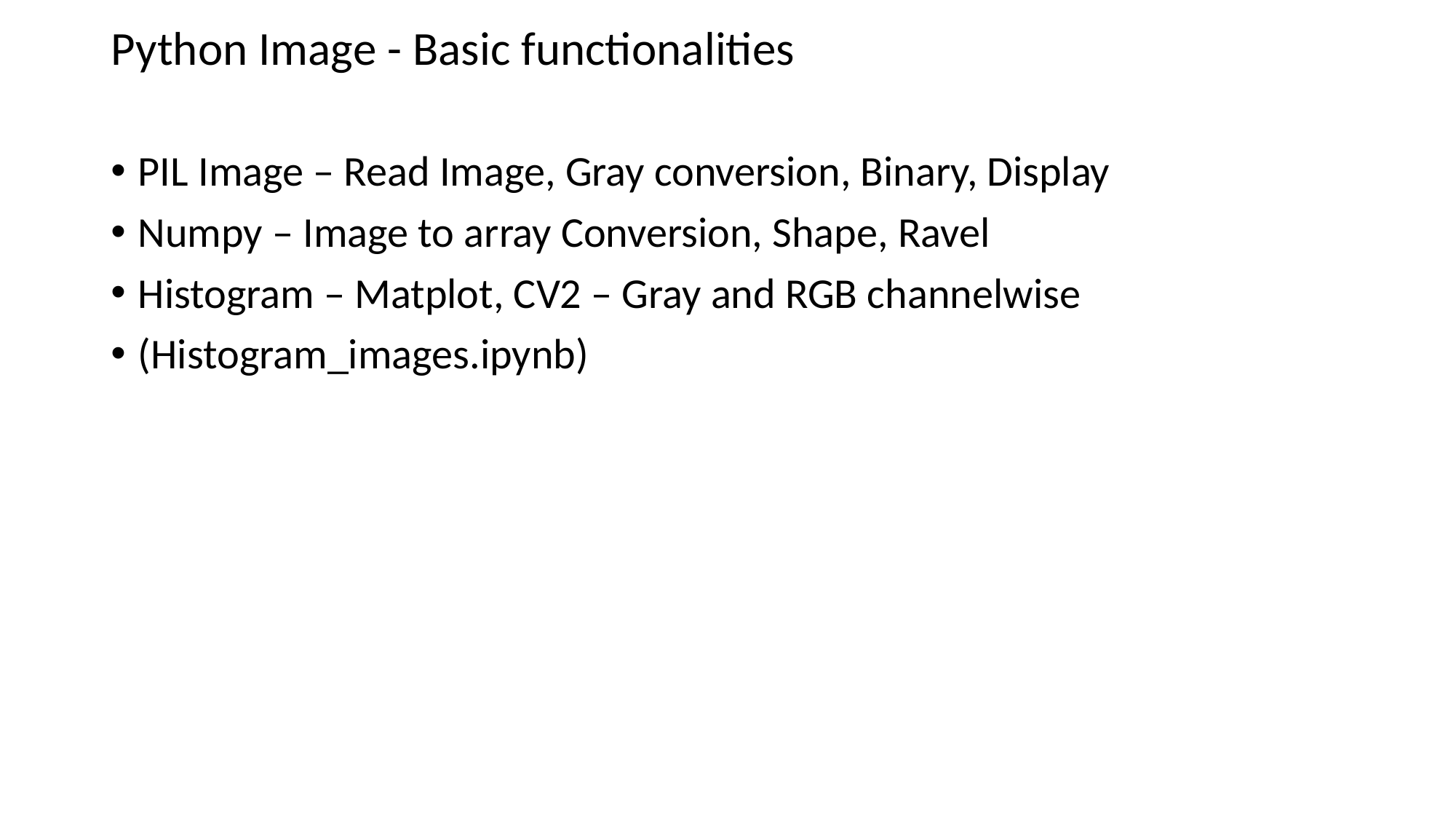

# Python Image - Basic functionalities
PIL Image – Read Image, Gray conversion, Binary, Display
Numpy – Image to array Conversion, Shape, Ravel
Histogram – Matplot, CV2 – Gray and RGB channelwise
(Histogram_images.ipynb)